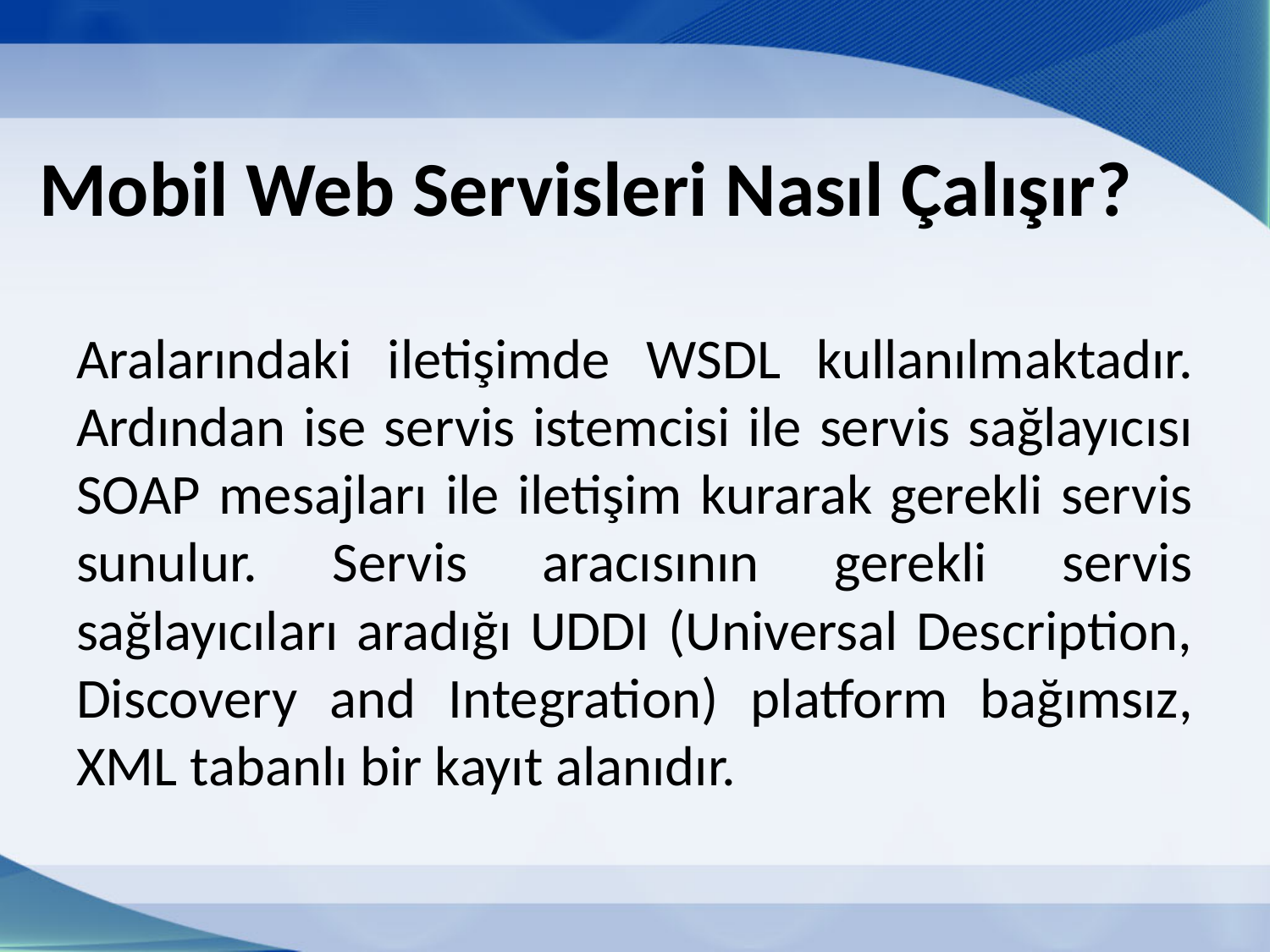

# Mobil Web Servisleri Nasıl Çalışır?
Aralarındaki iletişimde WSDL kullanılmaktadır. Ardından ise servis istemcisi ile servis sağlayıcısı SOAP mesajları ile iletişim kurarak gerekli servis sunulur. Servis aracısının gerekli servis sağlayıcıları aradığı UDDI (Universal Description, Discovery and Integration) platform bağımsız, XML tabanlı bir kayıt alanıdır.